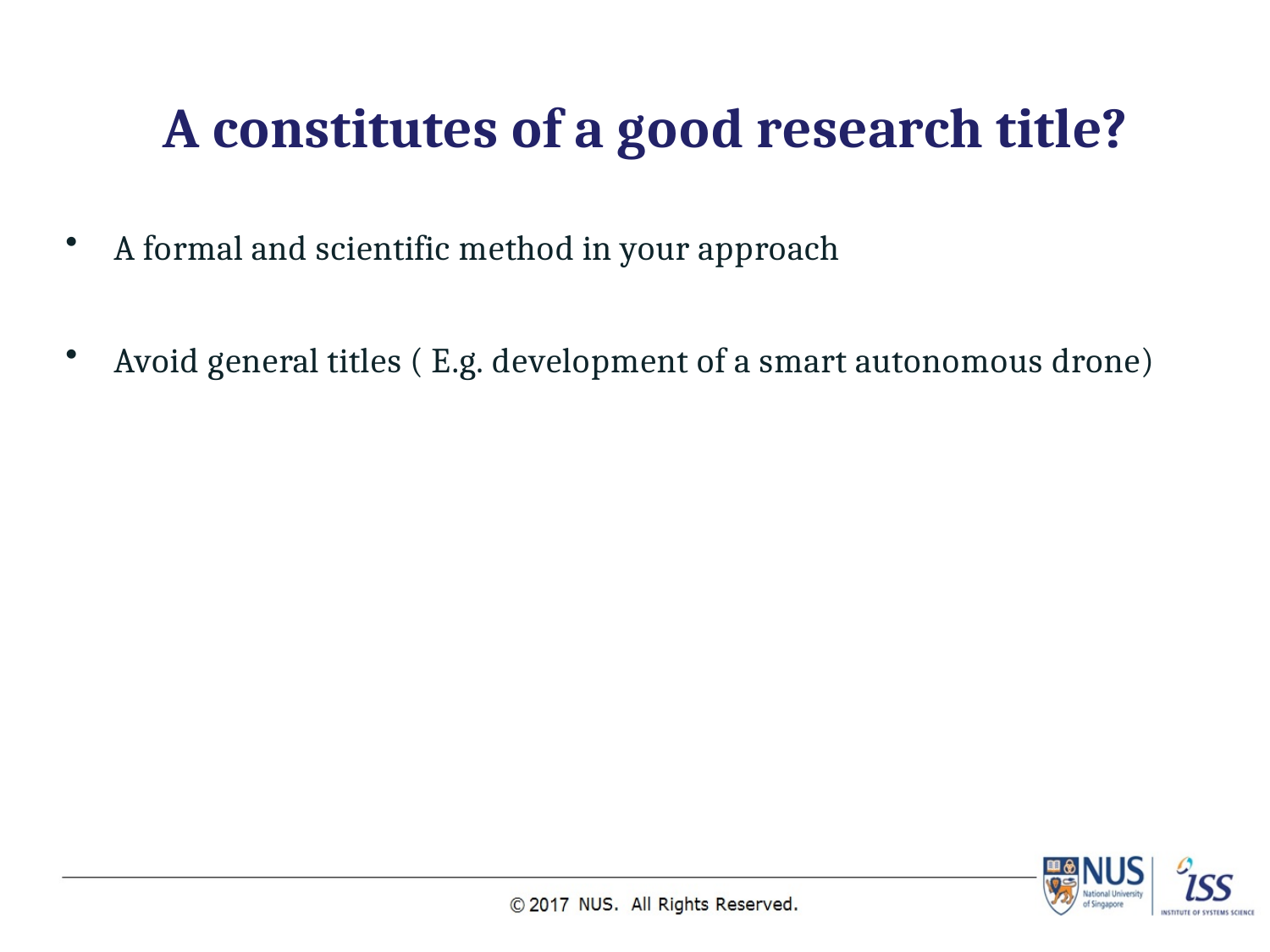

# A constitutes of a good research title?
A formal and scientific method in your approach

Avoid general titles ( E.g. development of a smart autonomous drone)